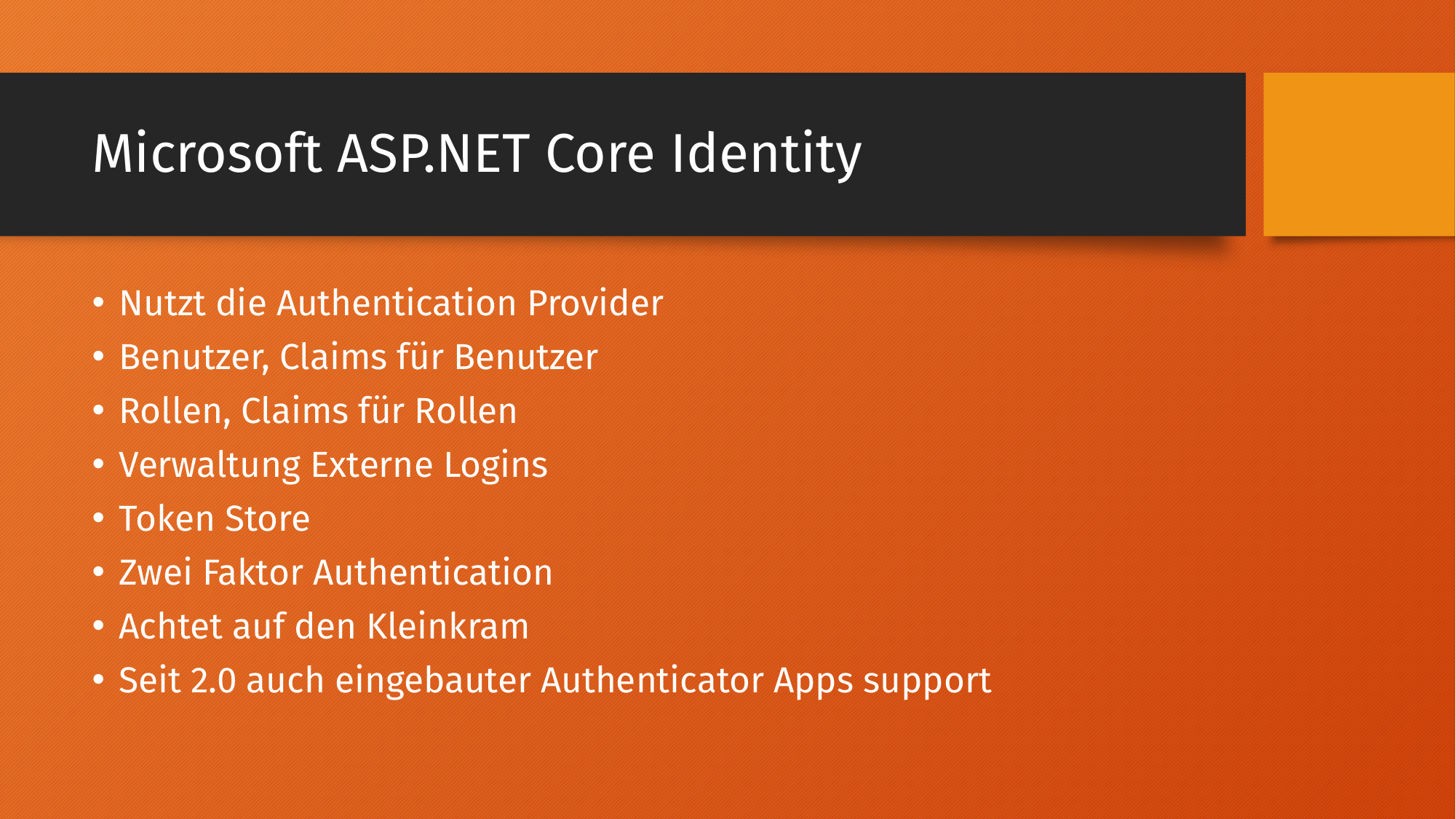

# Microsoft ASP.NET Core Identity
Nutzt die Authentication Provider
Benutzer, Claims für Benutzer
Rollen, Claims für Rollen
Verwaltung Externe Logins
Token Store
Zwei Faktor Authentication
Achtet auf den Kleinkram
Seit 2.0 auch eingebauter Authenticator Apps support